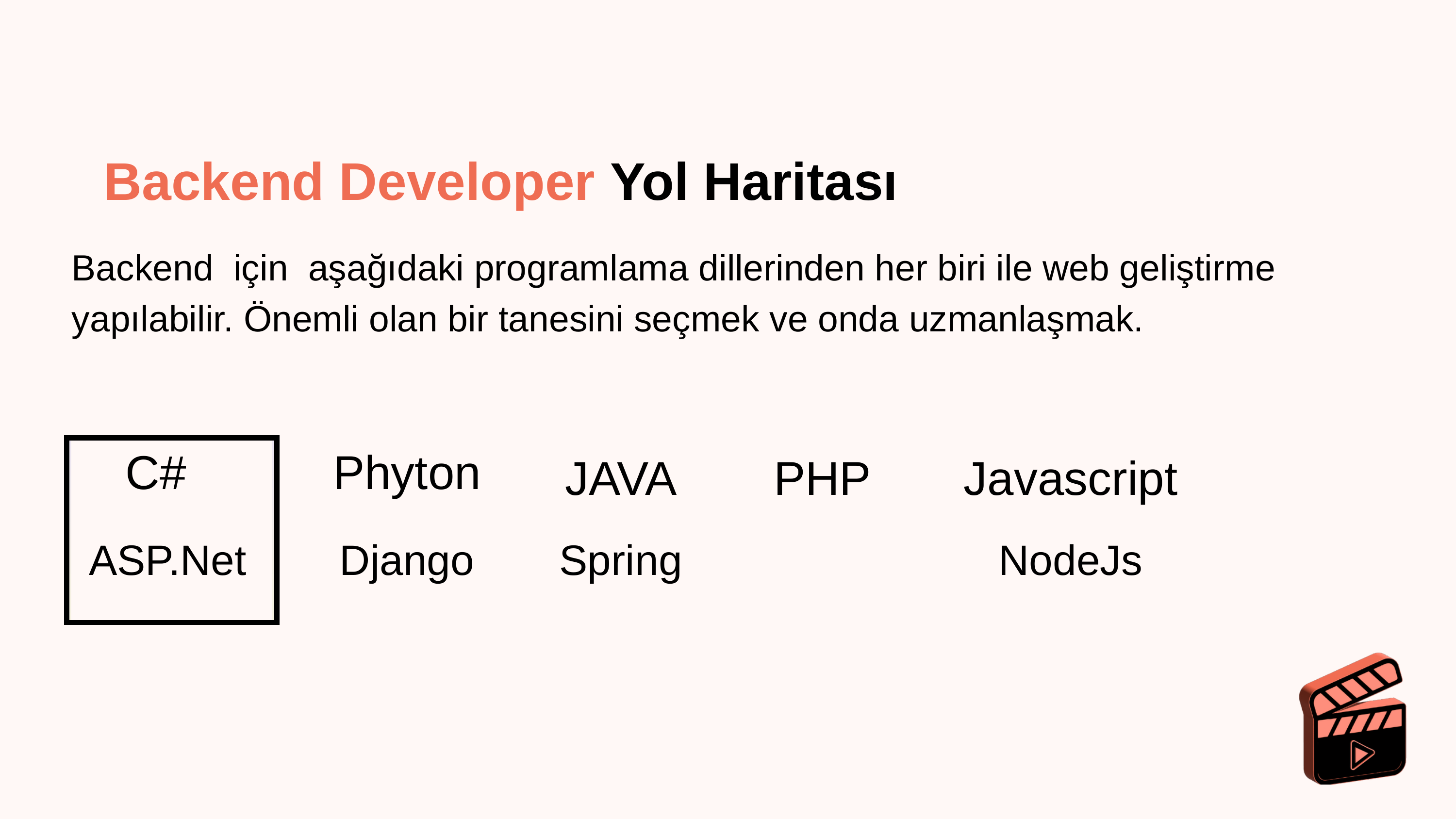

Backend Developer Yol Haritası
Backend  için  aşağıdaki programlama dillerinden her biri ile web geliştirme yapılabilir. Önemli olan bir tanesini seçmek ve onda uzmanlaşmak.
C#
Phyton

JAVA
PHP
Javascript
ASP.Net
Django
Spring
NodeJs